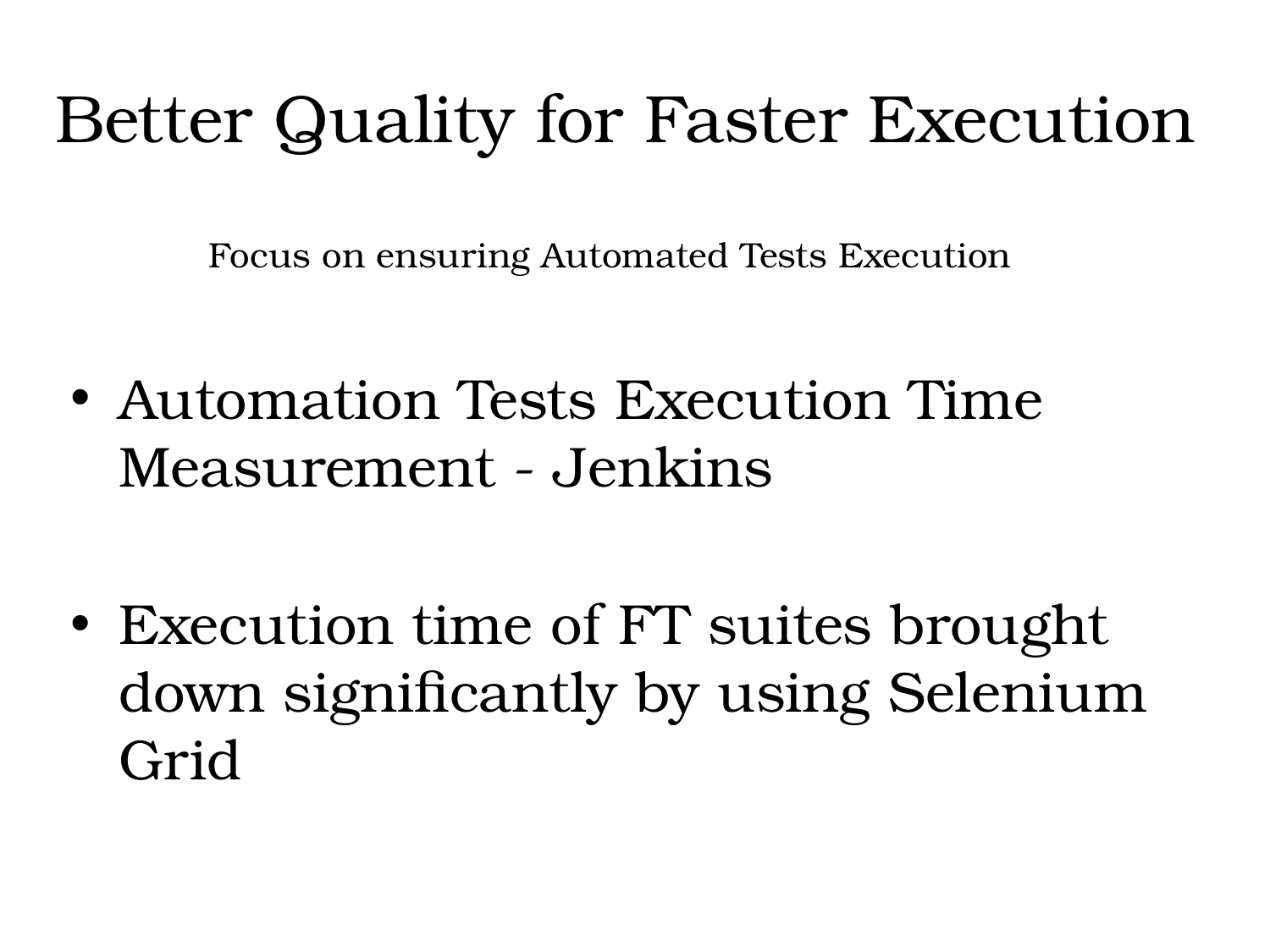

Better Quality for Faster Execution
Focus on ensuring Automated Tests Execution
Automation Tests Execution Time Measurement - Jenkins

Execution time of FT suites brought down significantly by using Selenium Grid